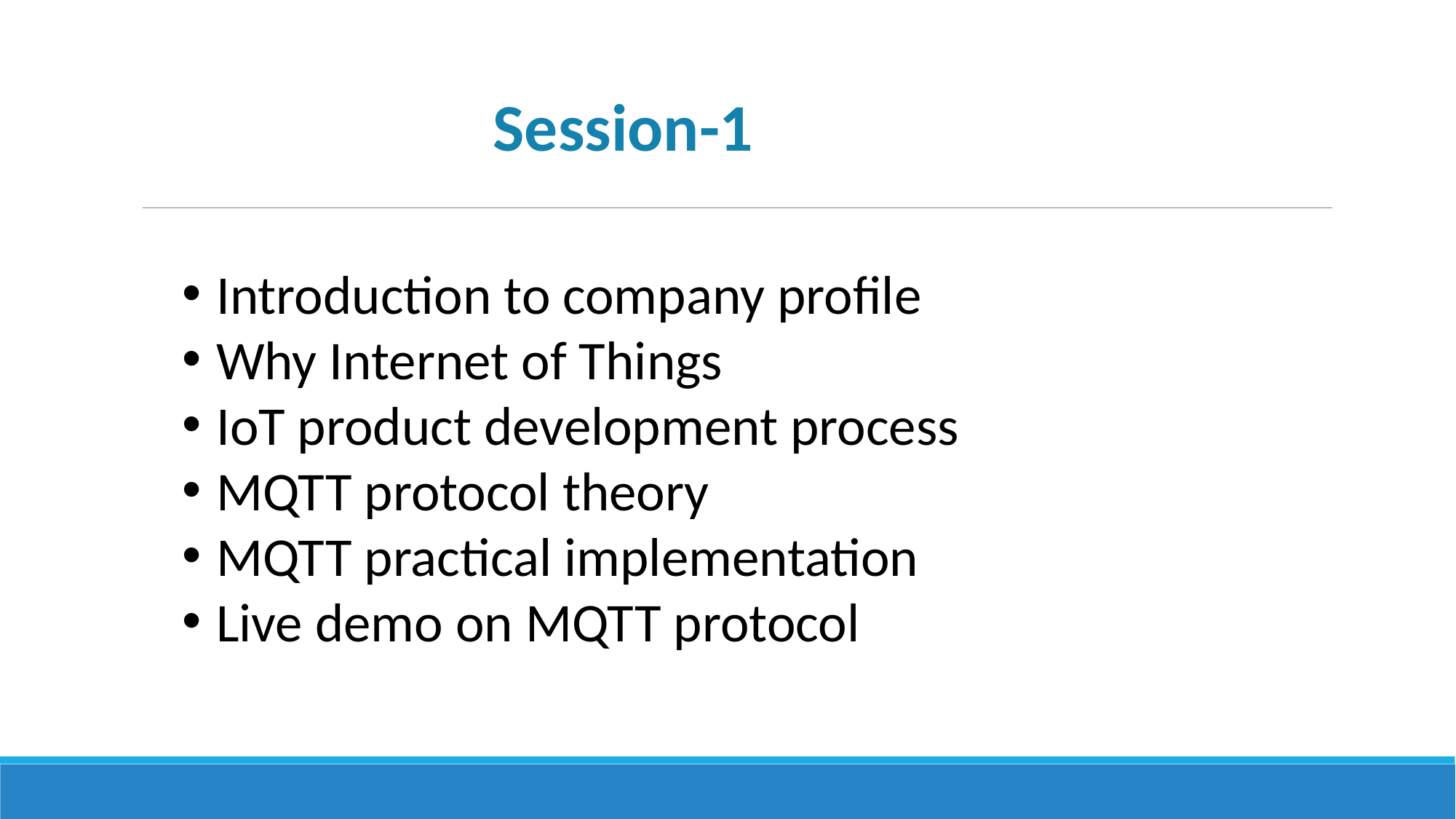

Session-1
Introduction to company profile
Why Internet of Things
IoT product development process
MQTT protocol theory
MQTT practical implementation
Live demo on MQTT protocol